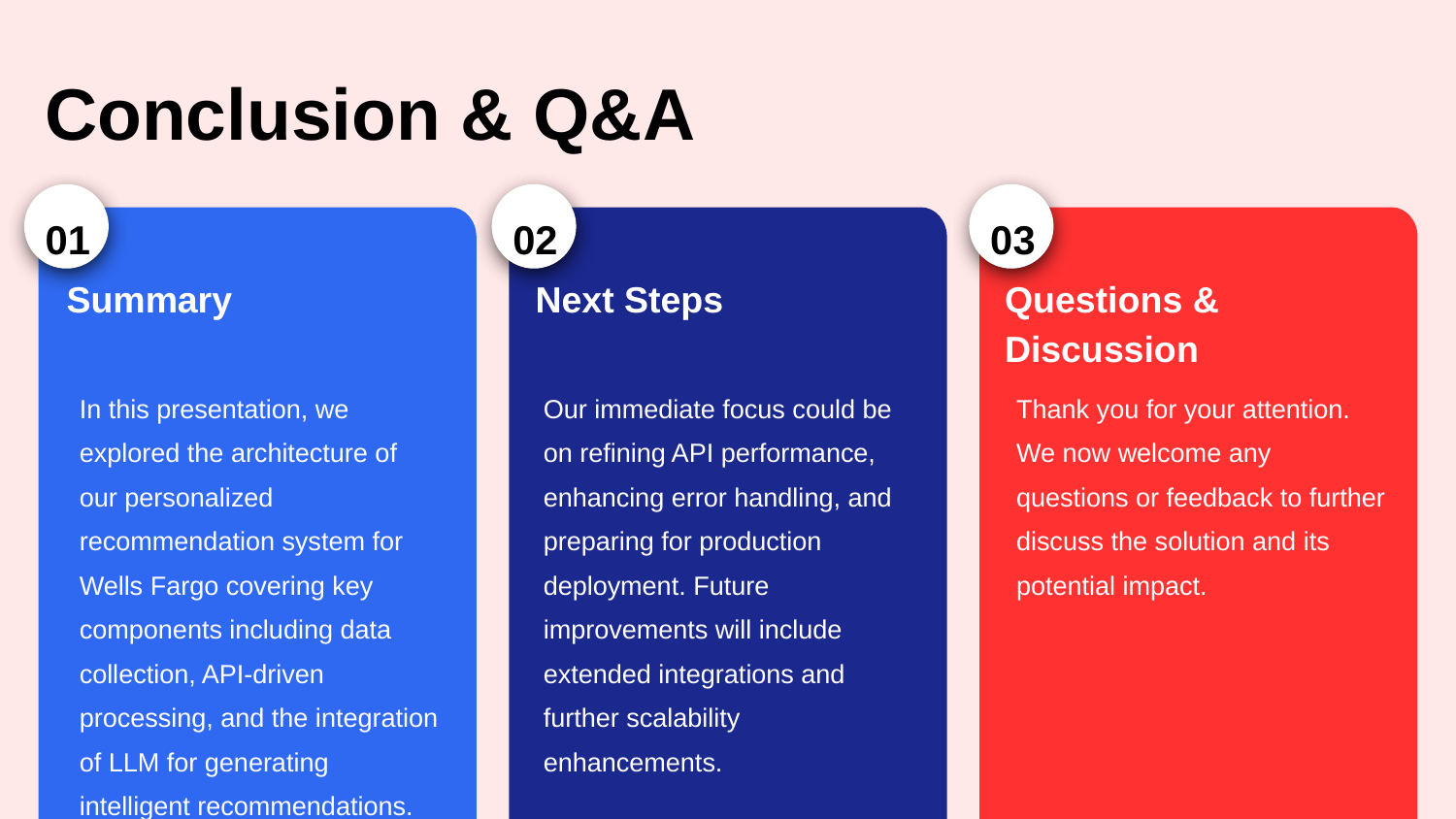

Conclusion & Q&A

01
02
03
Summary
Next Steps
Questions & Discussion
In this presentation, we explored the architecture of our personalized recommendation system for Wells Fargo covering key components including data collection, API-driven processing, and the integration of LLM for generating intelligent recommendations.
Our immediate focus could be on refining API performance, enhancing error handling, and preparing for production deployment. Future improvements will include extended integrations and further scalability enhancements.
Thank you for your attention. We now welcome any questions or feedback to further discuss the solution and its potential impact.